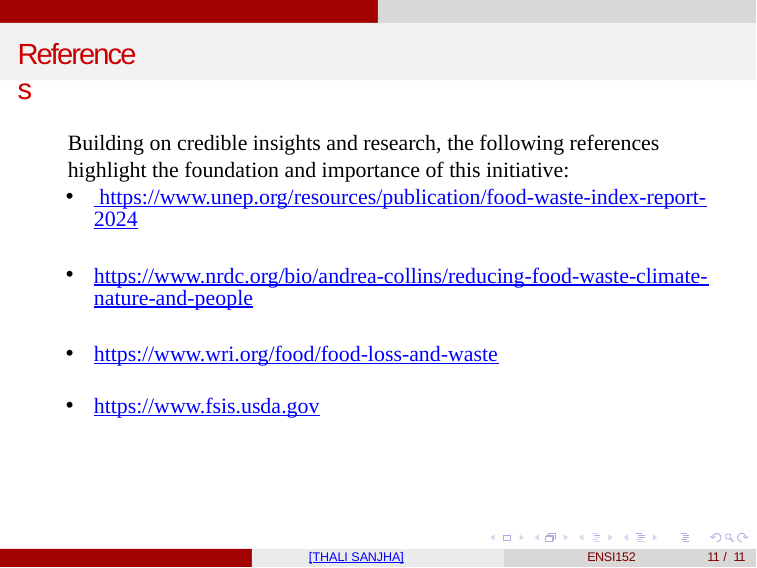

References

Building on credible insights and research, the following references highlight the foundation and importance of this initiative:
 https://www.unep.org/resources/publication/food-waste-index-report-2024

https://www.nrdc.org/bio/andrea-collins/reducing-food-waste-climate-nature-and-people

https://www.wri.org/food/food-loss-and-waste

https://www.fsis.usda.gov

[THALI SANJHA]
ENSI152
11 / 11